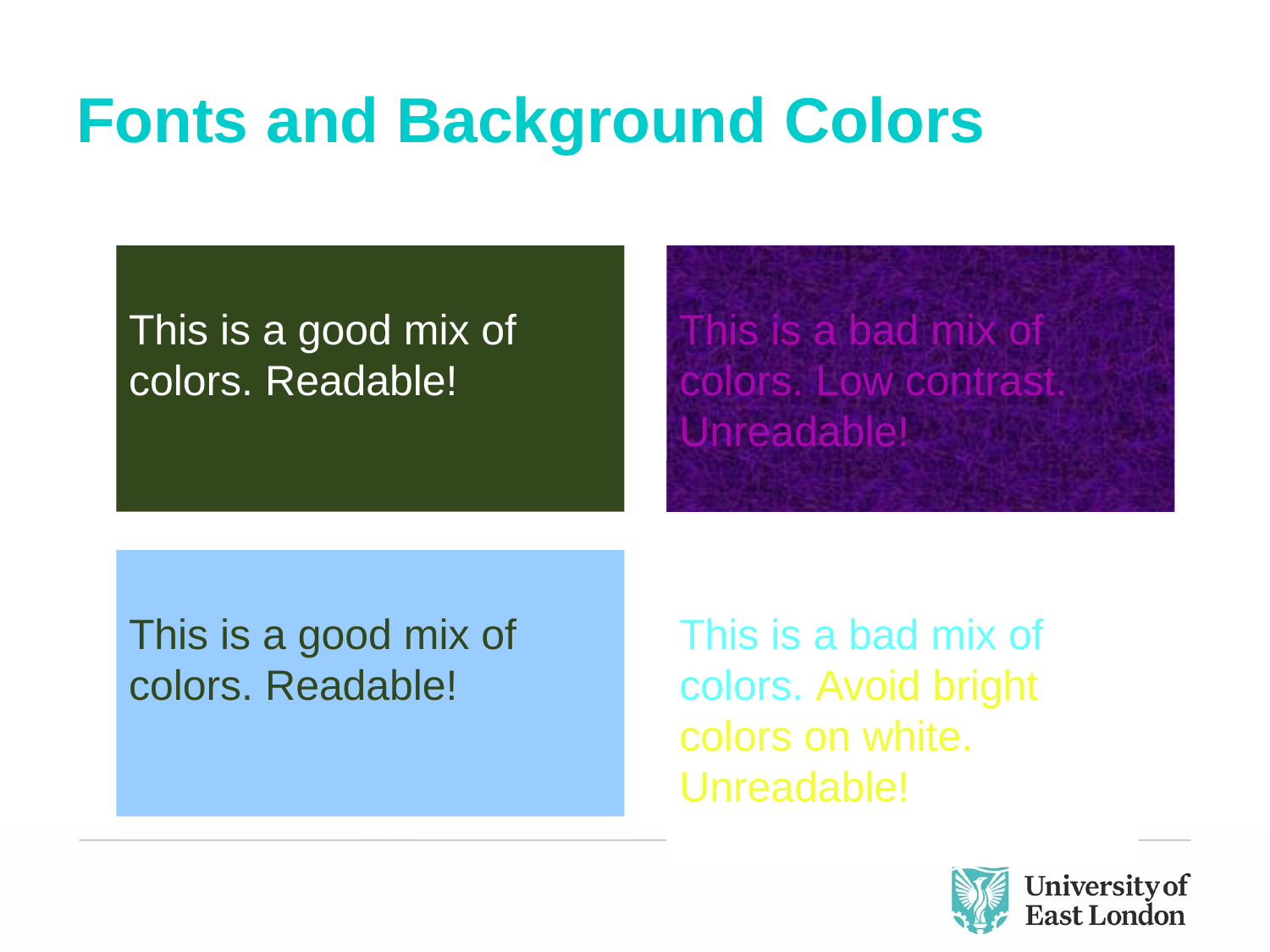

# Fonts and Background Colors

This is a good mix of colors. Readable!

This is a bad mix of colors. Low contrast.
Unreadable!

This is a good mix of
colors. Readable!

This is a bad mix of
colors. Avoid bright
colors on white.
Unreadable!